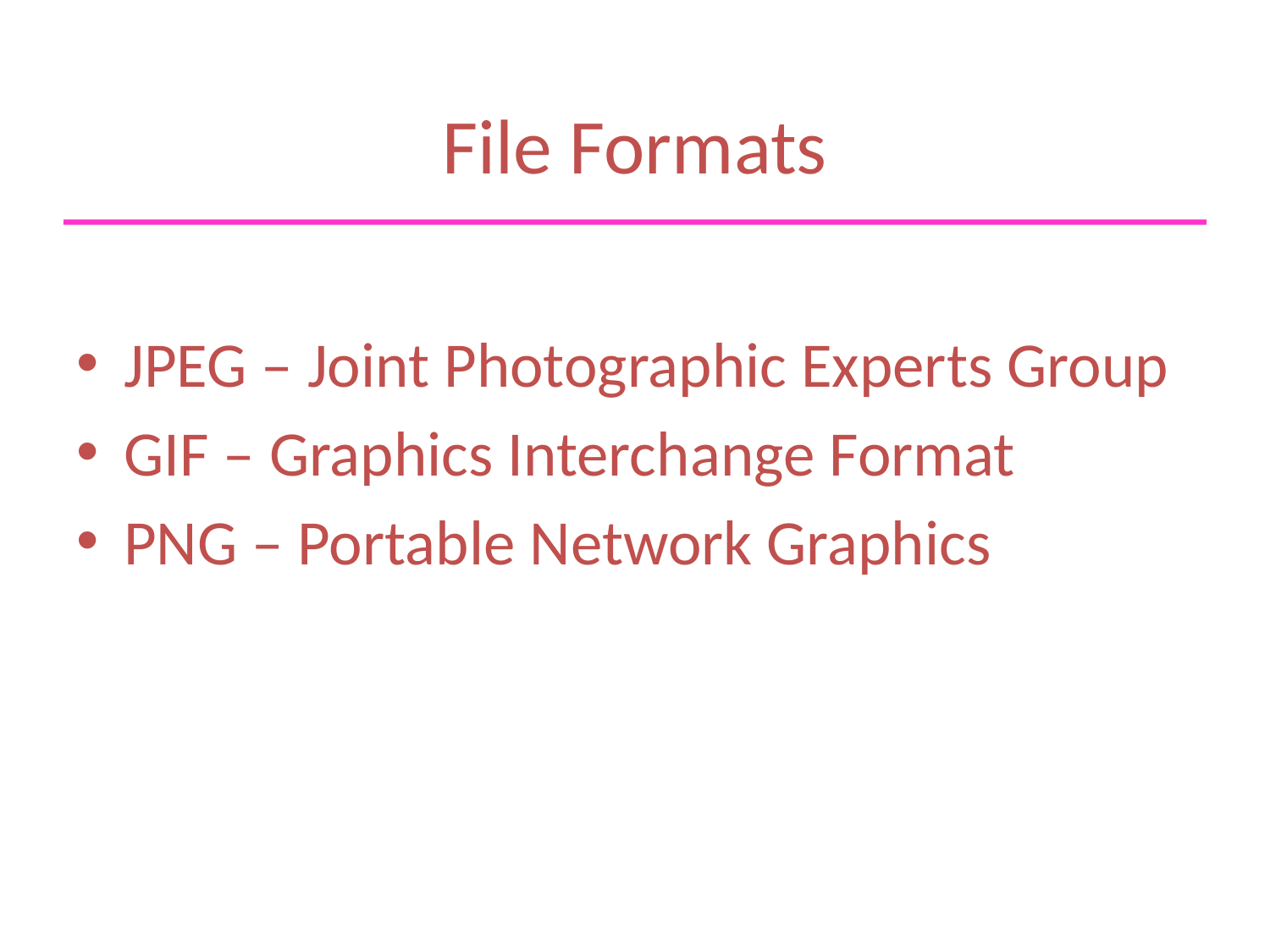

# File Formats

JPEG – Joint Photographic Experts Group
GIF – Graphics Interchange Format
PNG – Portable Network Graphics